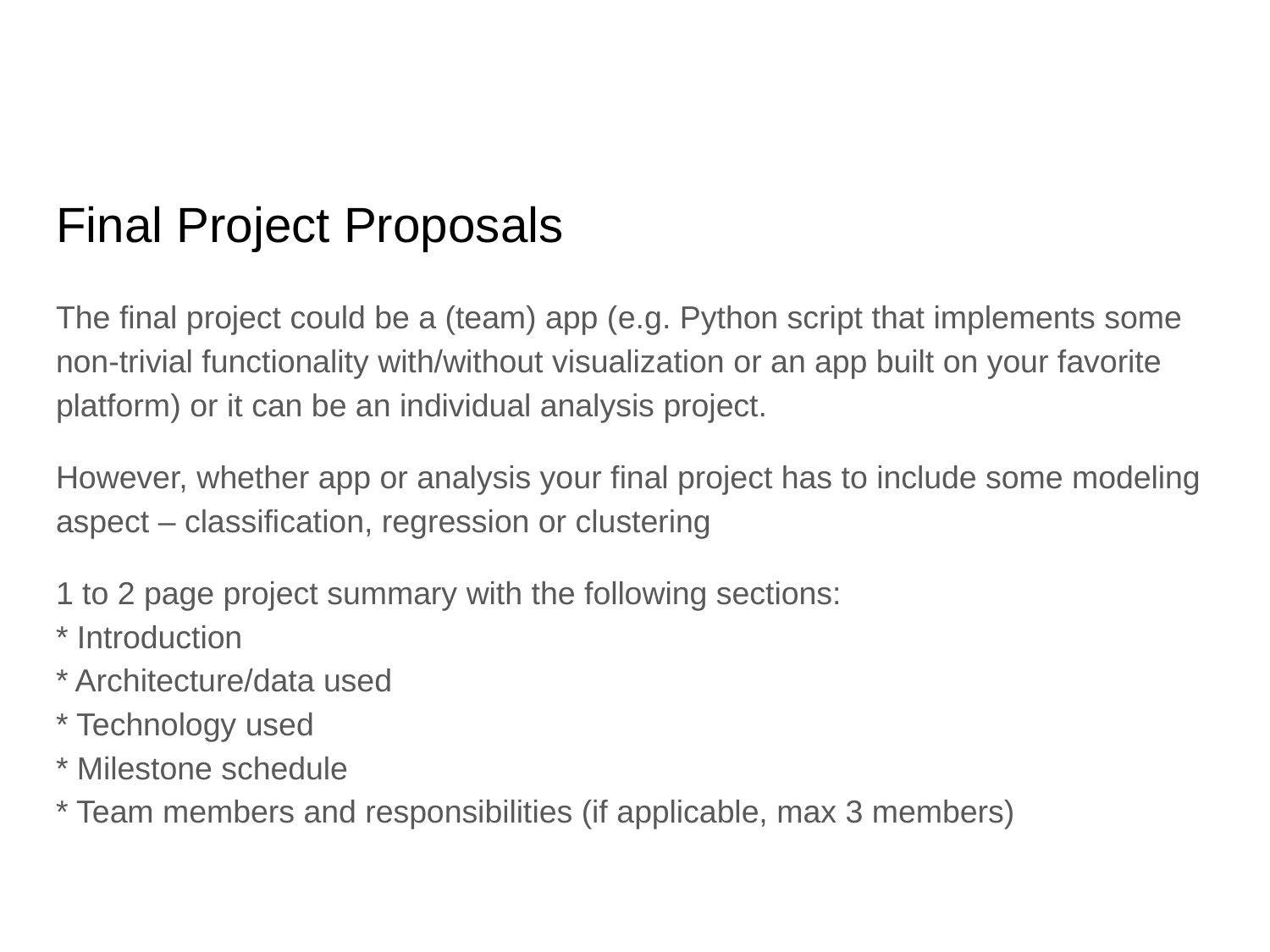

# Final Project Proposals
The final project could be a (team) app (e.g. Python script that implements some non-trivial functionality with/without visualization or an app built on your favorite platform) or it can be an individual analysis project.
However, whether app or analysis your final project has to include some modeling aspect – classification, regression or clustering
1 to 2 page project summary with the following sections:
* Introduction
* Architecture/data used
* Technology used
* Milestone schedule
* Team members and responsibilities (if applicable, max 3 members)